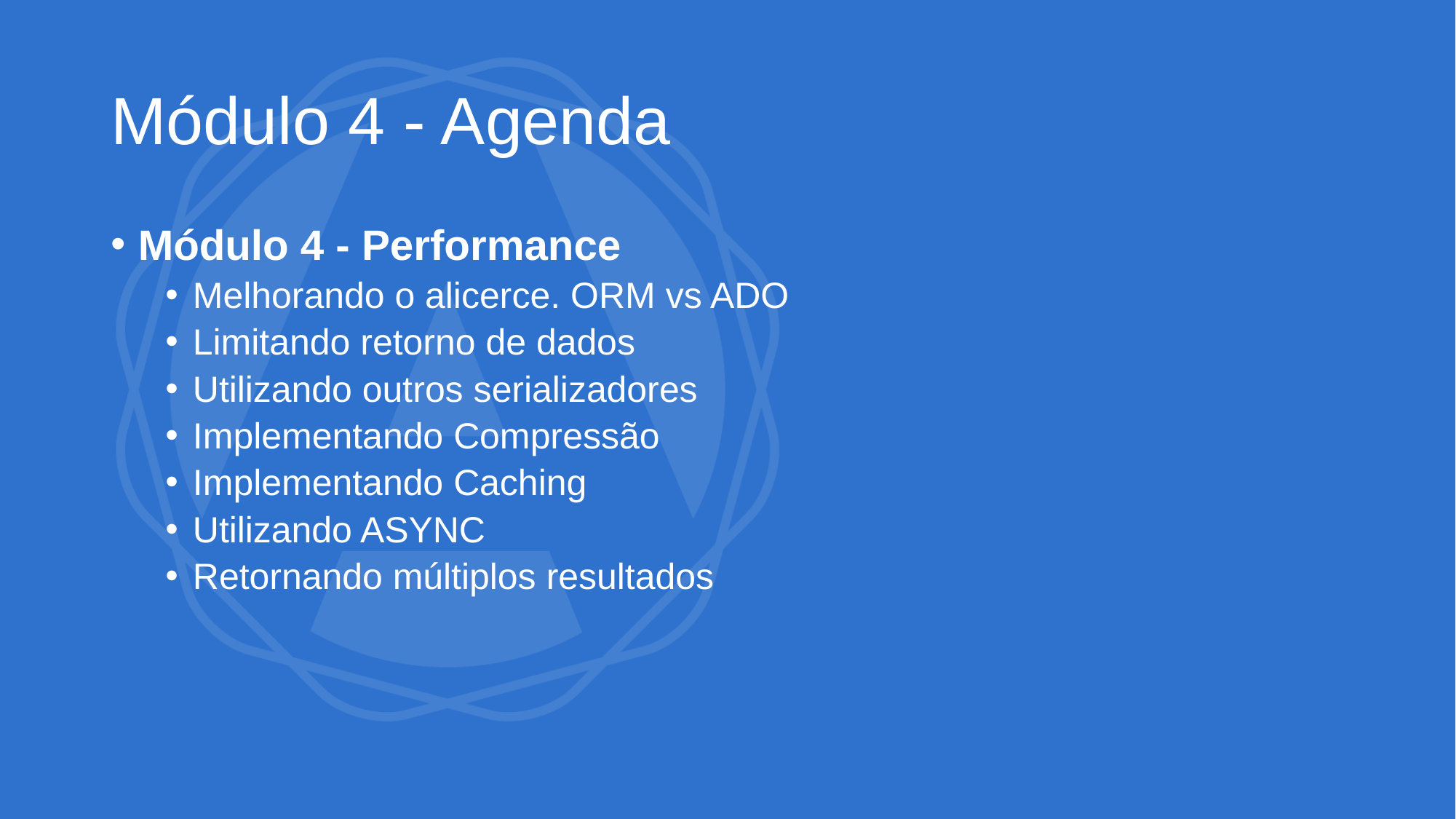

# Módulo 4 - Agenda
Módulo 4 - Performance
Melhorando o alicerce. ORM vs ADO
Limitando retorno de dados
Utilizando outros serializadores
Implementando Compressão
Implementando Caching
Utilizando ASYNC
Retornando múltiplos resultados